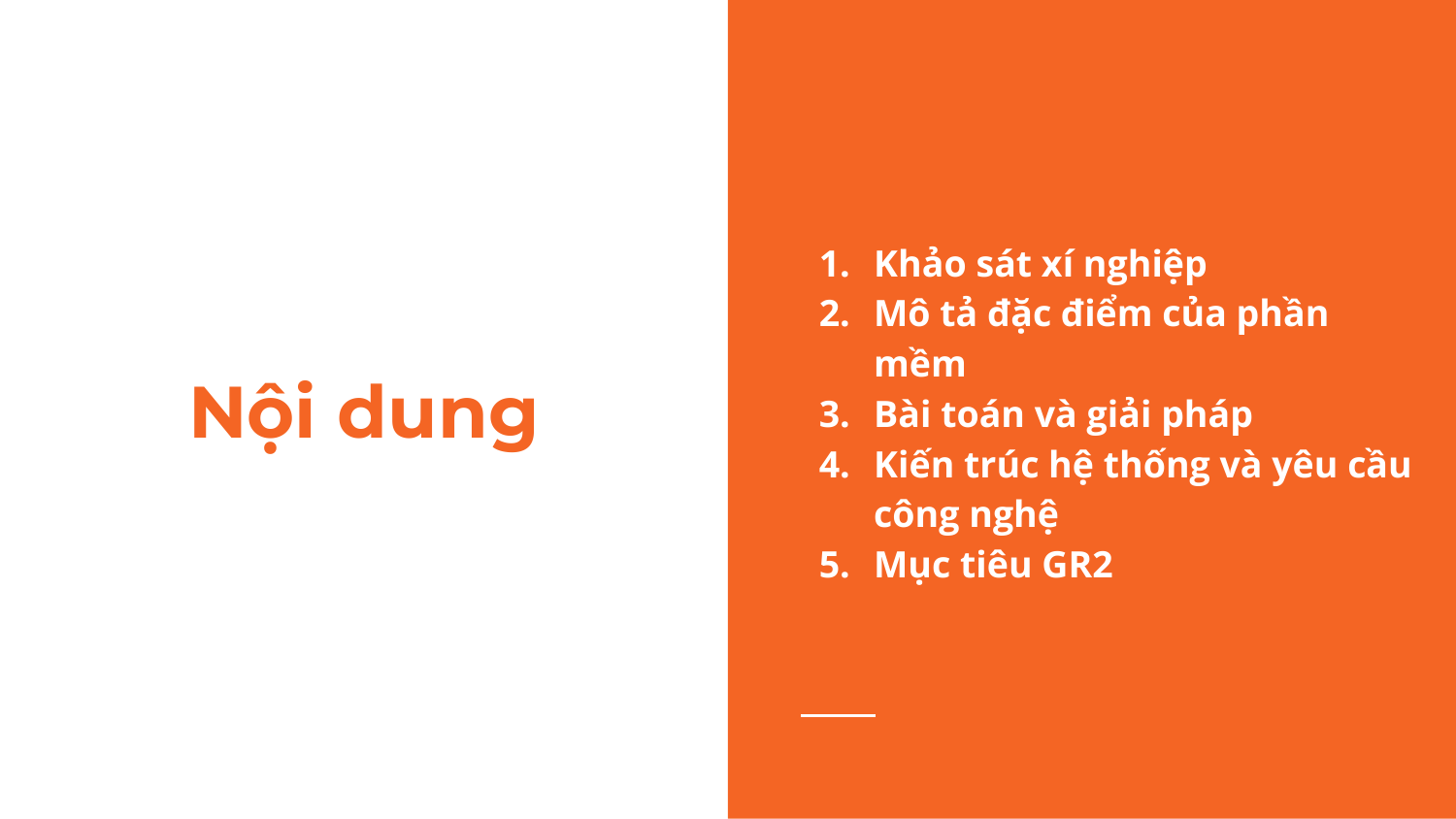

Khảo sát xí nghiệp
Mô tả đặc điểm của phần mềm
Bài toán và giải pháp
Kiến trúc hệ thống và yêu cầu công nghệ
Mục tiêu GR2
# Nội dung